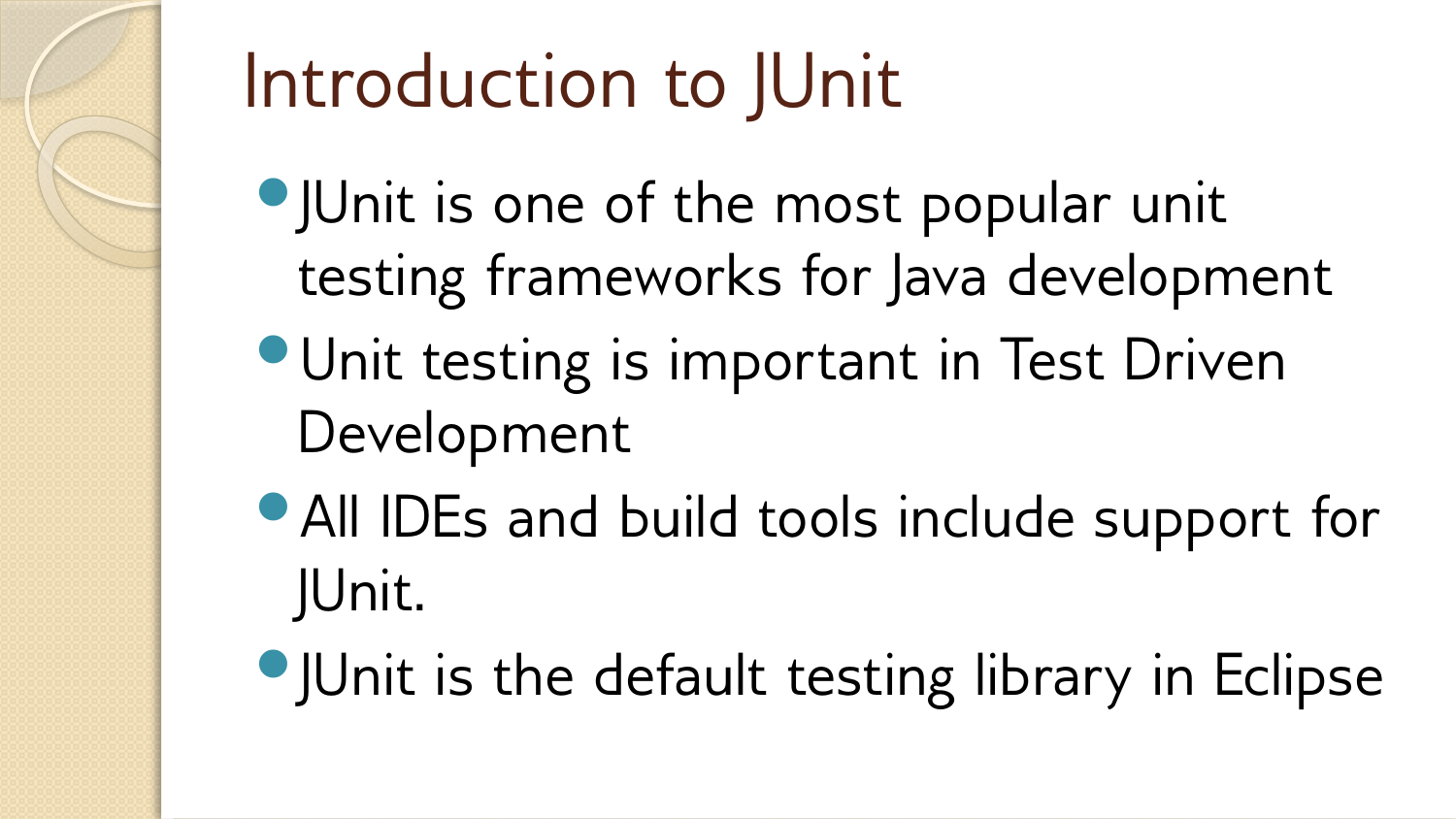

# Introduction to JUnit
JUnit is one of the most popular unit testing frameworks for Java development
Unit testing is important in Test Driven Development
All IDEs and build tools include support for JUnit.
JUnit is the default testing library in Eclipse